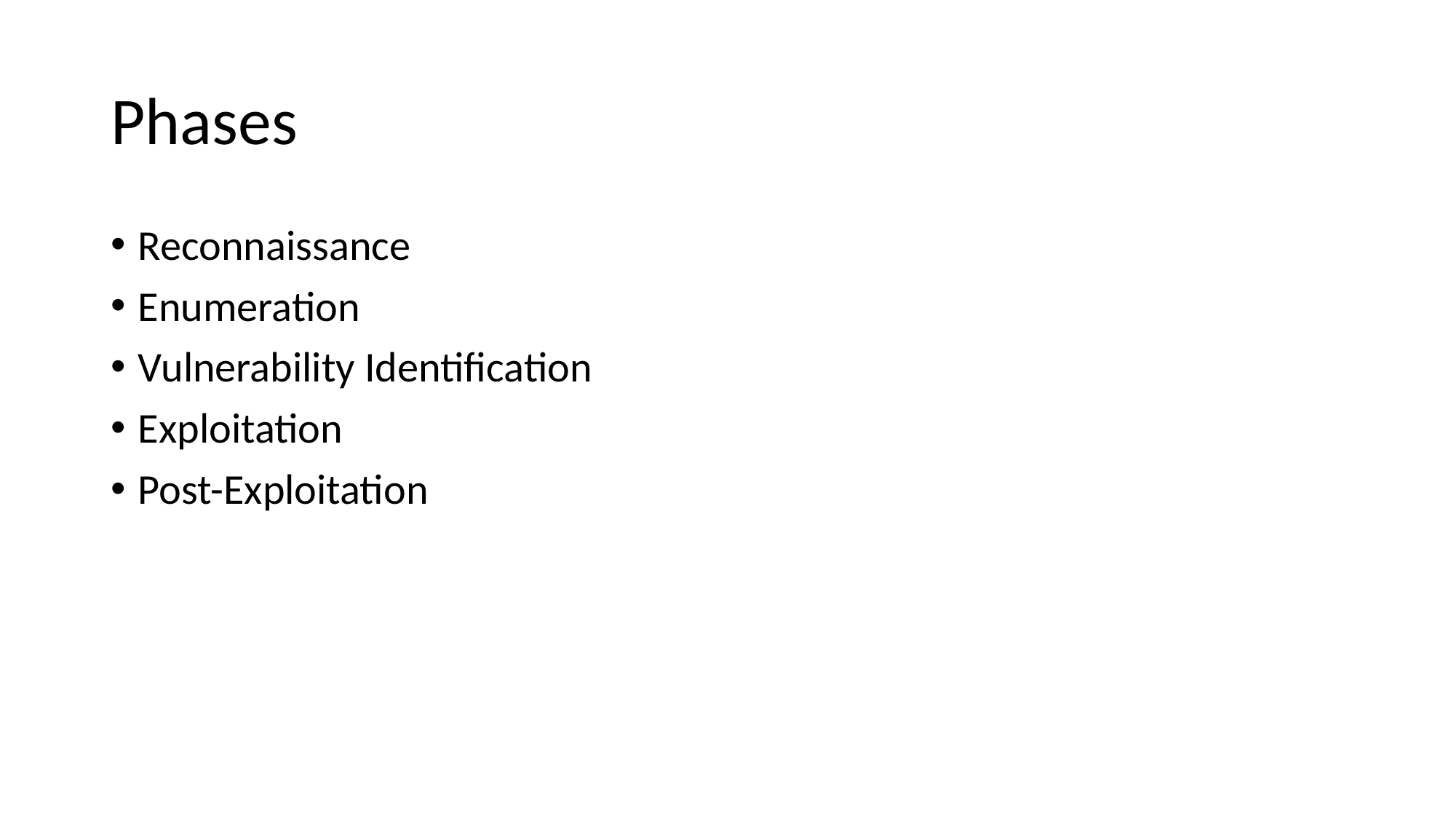

# Phases
Reconnaissance
Enumeration
Vulnerability Identification
Exploitation
Post-Exploitation